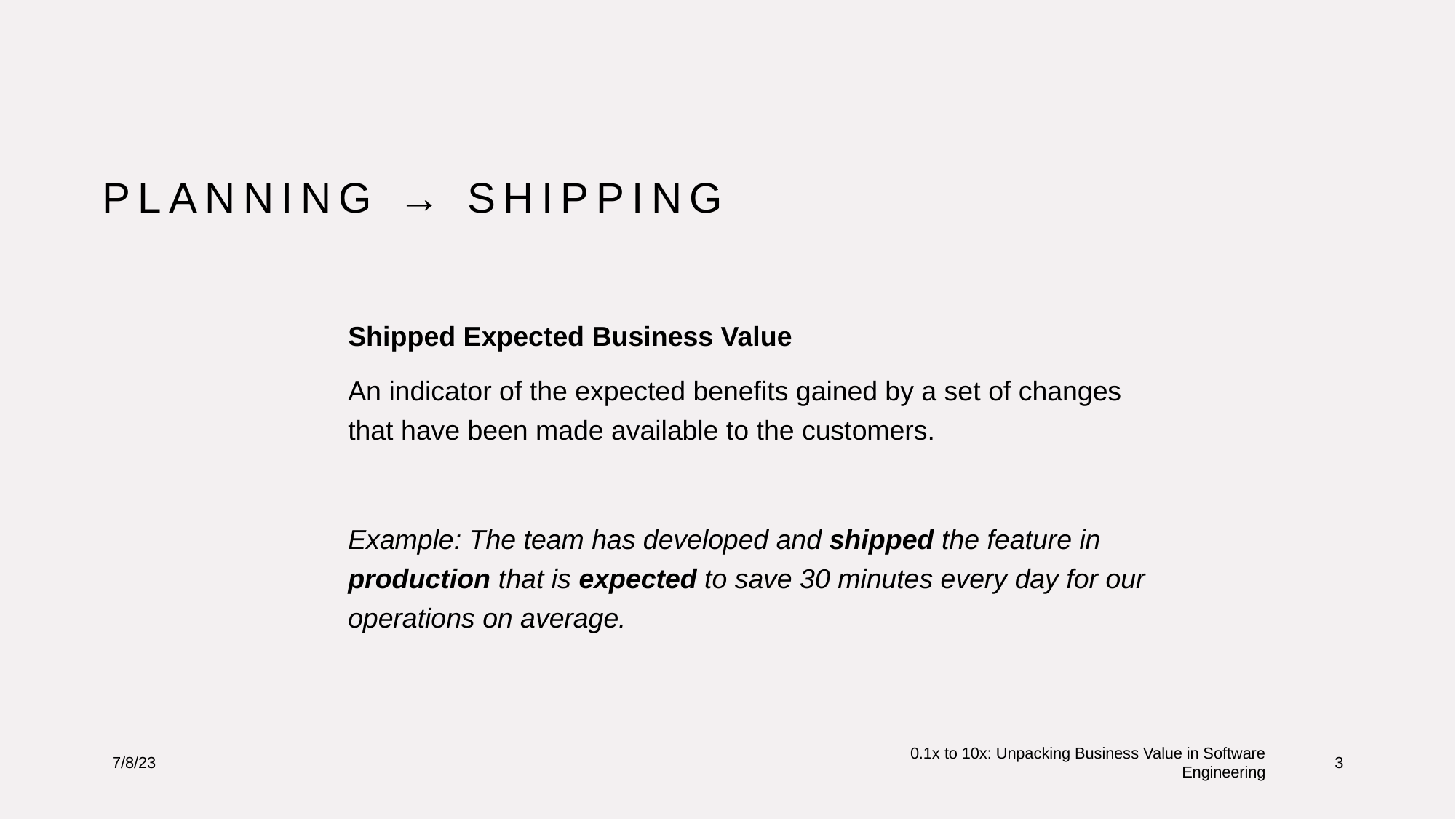

# Planning → ShippinG
Shipped Expected Business Value
An indicator of the expected benefits gained by a set of changes that have been made available to the customers.

Example: The team has developed and shipped the feature in production that is expected to save 30 minutes every day for our operations on average.
7/8/23
0.1x to 10x: Unpacking Business Value in Software Engineering
3